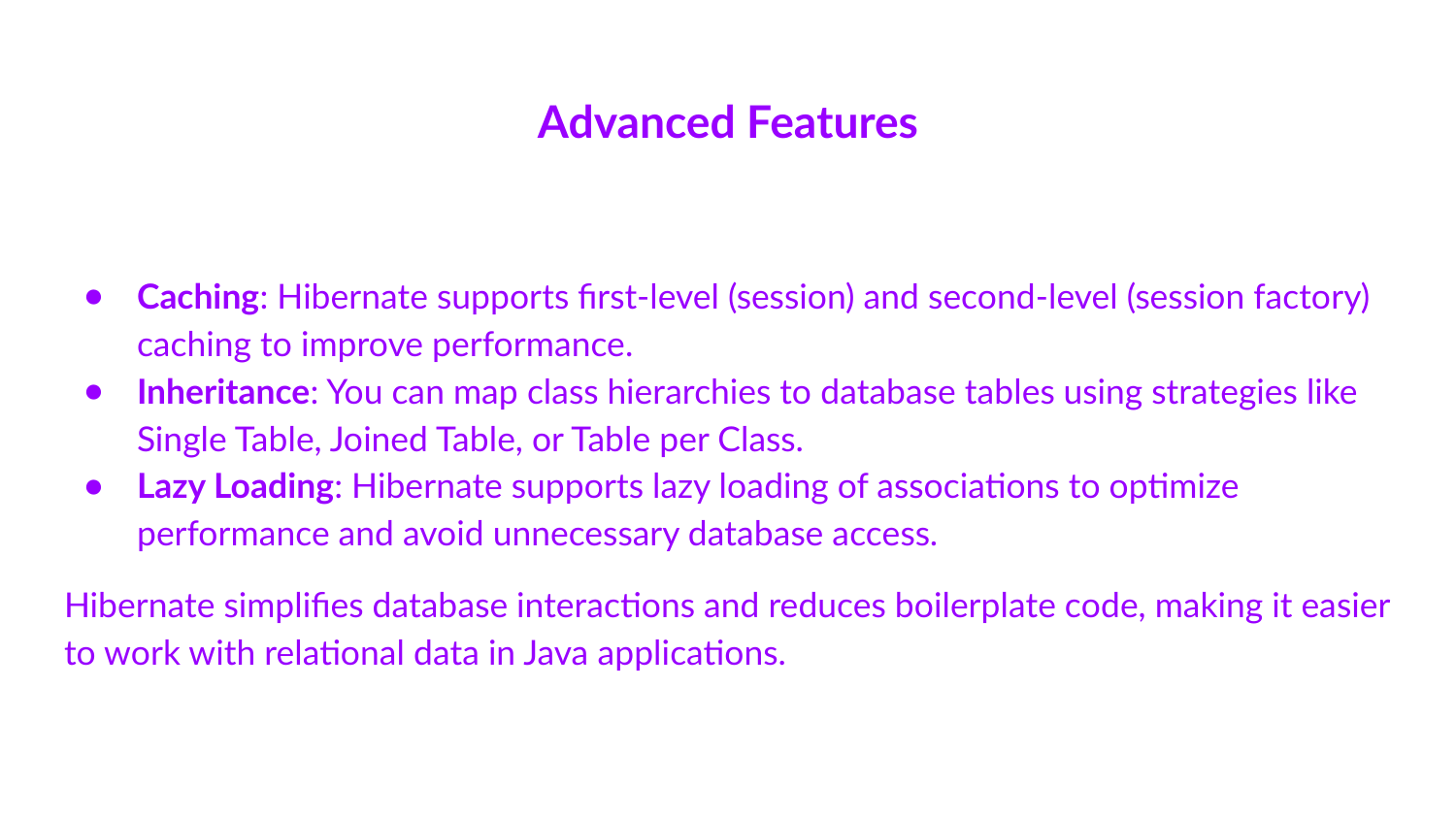

# Advanced Features

Caching: Hibernate supports first-level (session) and second-level (session factory) caching to improve performance.
Inheritance: You can map class hierarchies to database tables using strategies like Single Table, Joined Table, or Table per Class.
Lazy Loading: Hibernate supports lazy loading of associations to optimize performance and avoid unnecessary database access.
Hibernate simplifies database interactions and reduces boilerplate code, making it easier to work with relational data in Java applications.